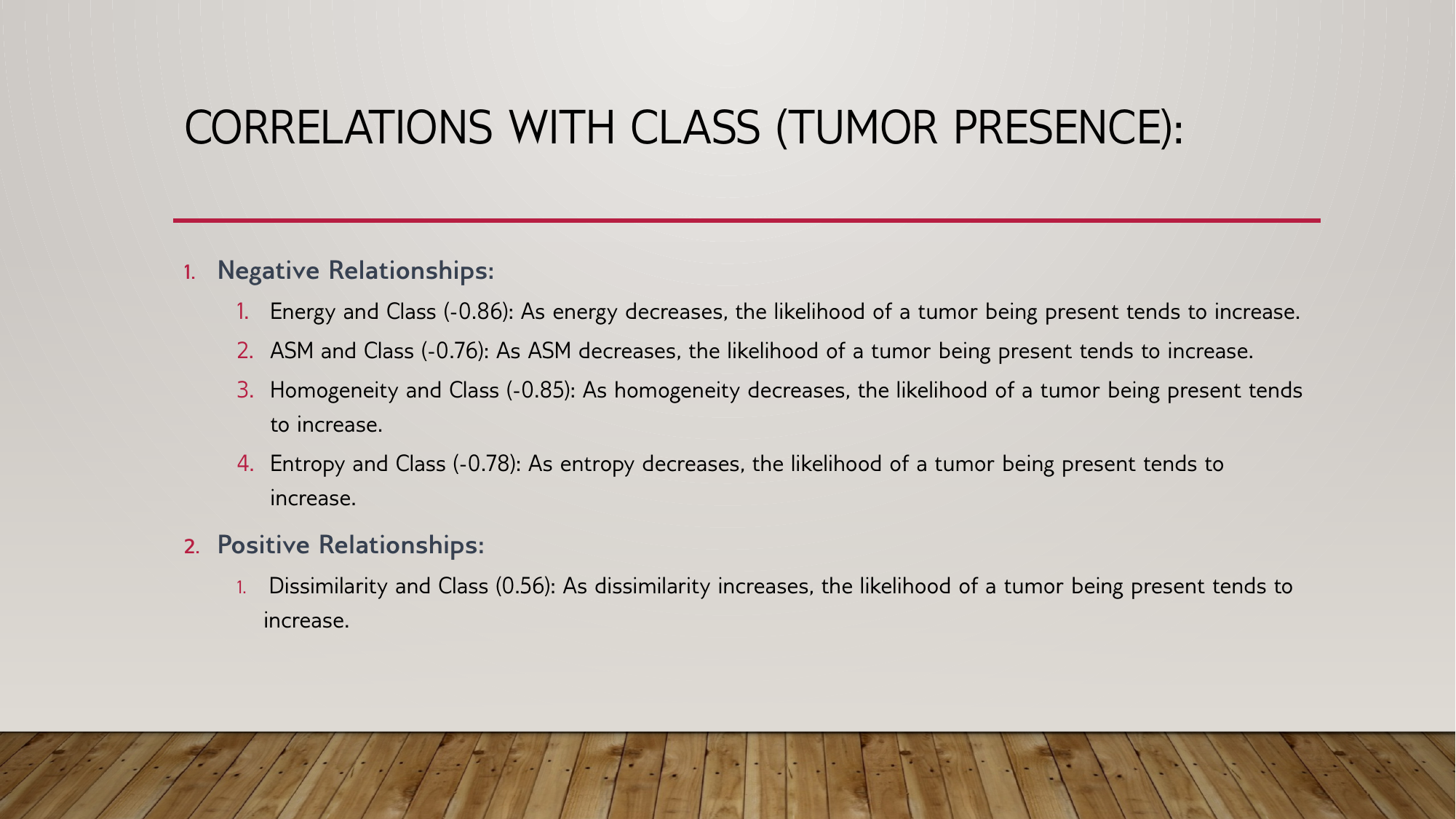

# Correlations with Class (Tumor Presence):
 Negative Relationships:
Energy and Class (-0.86): As energy decreases, the likelihood of a tumor being present tends to increase.
ASM and Class (-0.76): As ASM decreases, the likelihood of a tumor being present tends to increase.
Homogeneity and Class (-0.85): As homogeneity decreases, the likelihood of a tumor being present tends to increase.
Entropy and Class (-0.78): As entropy decreases, the likelihood of a tumor being present tends to increase.
 Positive Relationships:
 Dissimilarity and Class (0.56): As dissimilarity increases, the likelihood of a tumor being present tends to increase.